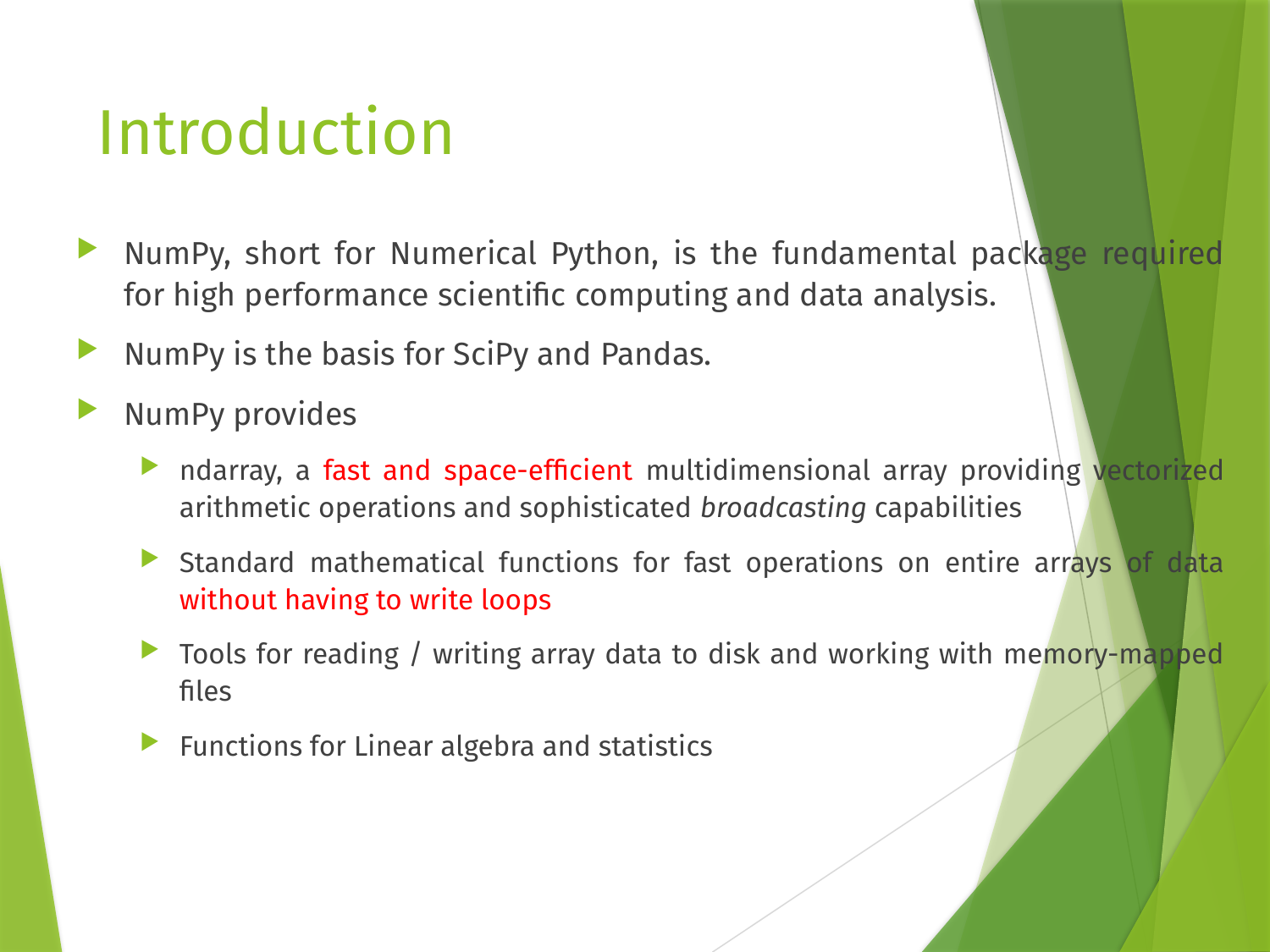

# Introduction
NumPy, short for Numerical Python, is the fundamental package required for high performance scientific computing and data analysis.
NumPy is the basis for SciPy and Pandas.
NumPy provides
ndarray, a fast and space-efficient multidimensional array providing vectorized arithmetic operations and sophisticated broadcasting capabilities
Standard mathematical functions for fast operations on entire arrays of data without having to write loops
Tools for reading / writing array data to disk and working with memory-mapped files
Functions for Linear algebra and statistics